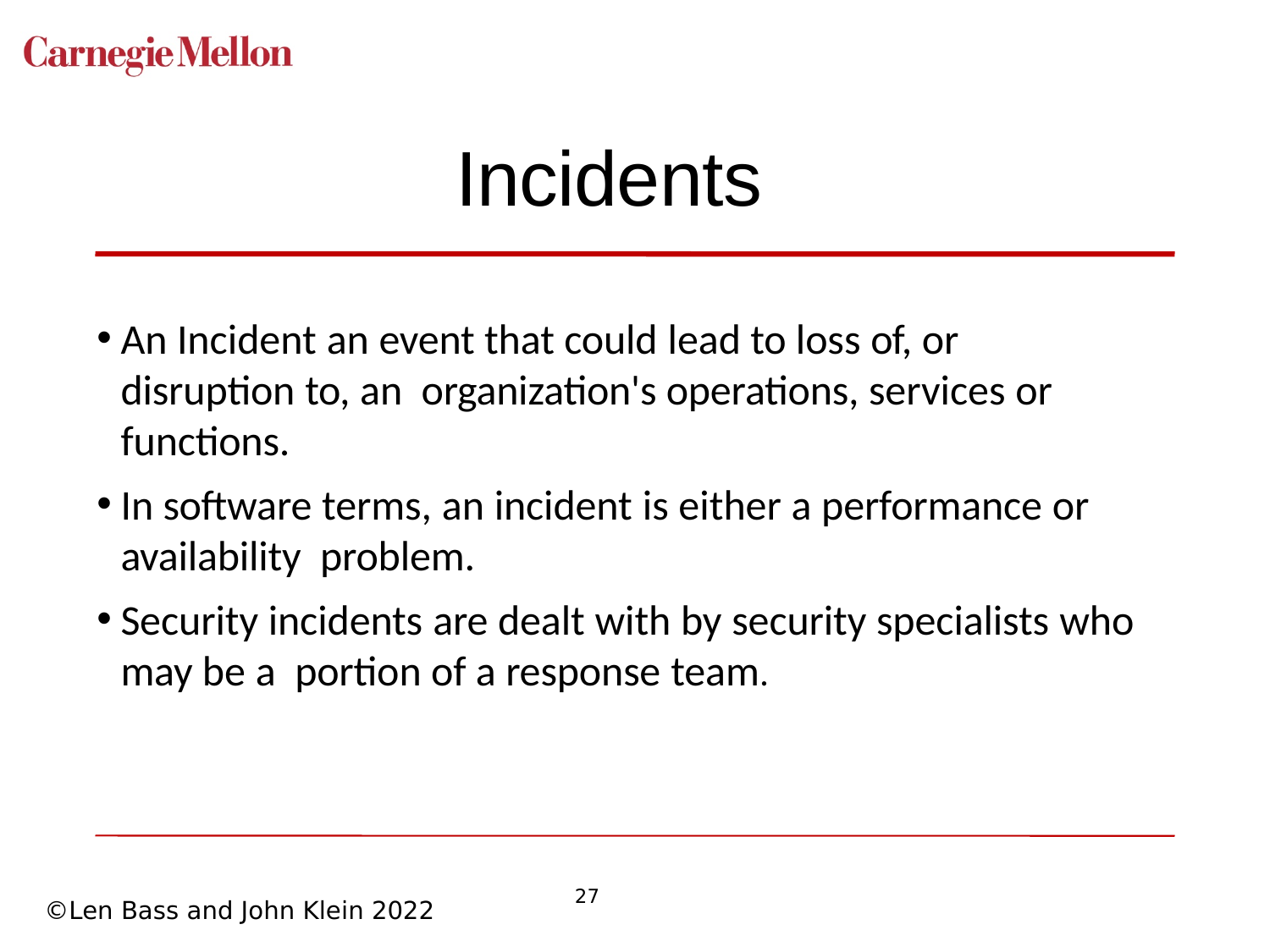

# Incidents
An Incident an event that could lead to loss of, or disruption to, an  organization's operations, services or functions.
In software terms, an incident is either a performance or availability  problem.
Security incidents are dealt with by security specialists who may be a  portion of a response team.
27